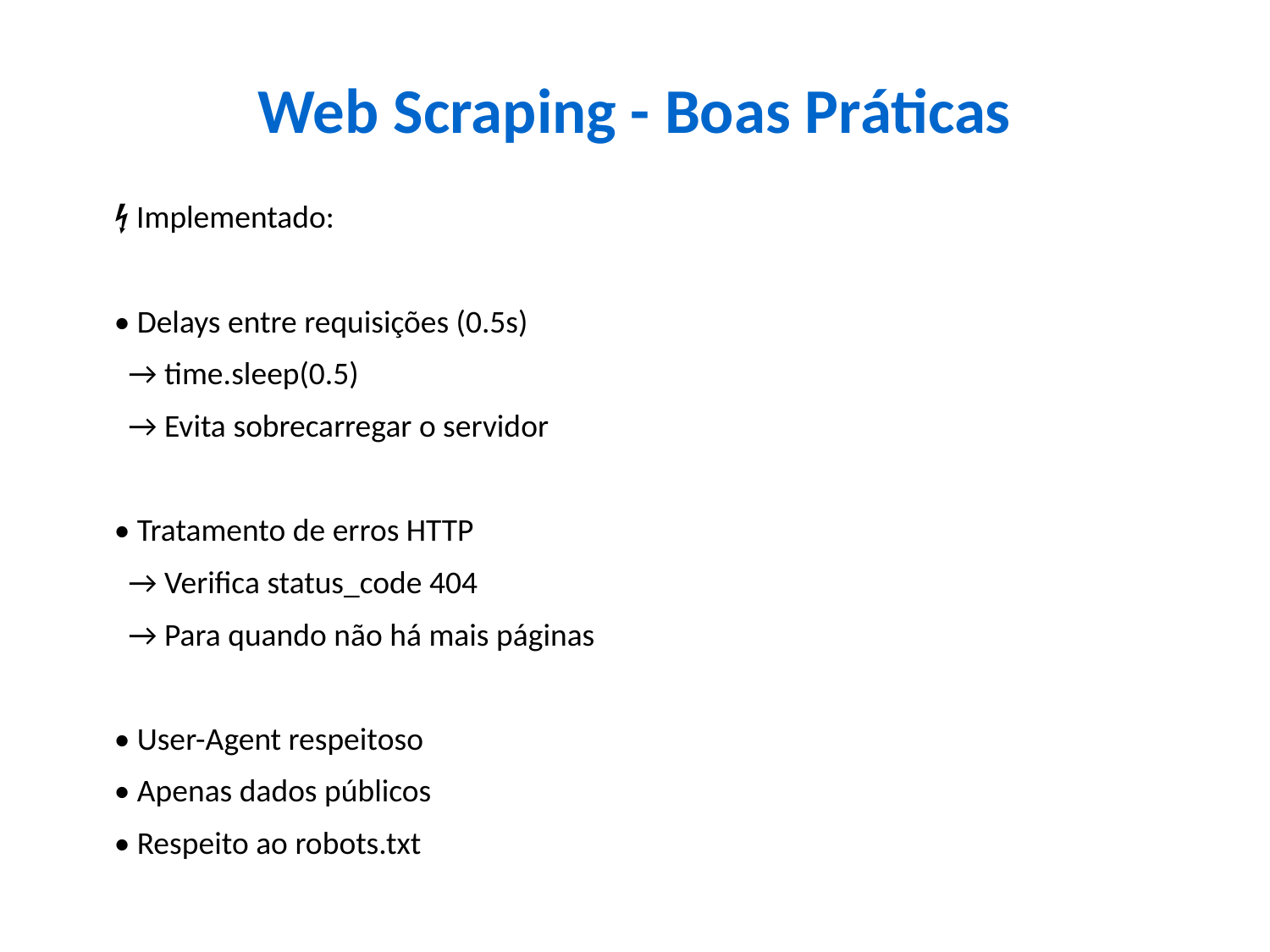

Web Scraping - Boas Práticas
⚡ Implementado:

• Delays entre requisições (0.5s)
  → time.sleep(0.5)
  → Evita sobrecarregar o servidor

• Tratamento de erros HTTP
  → Verifica status_code 404
  → Para quando não há mais páginas

• User-Agent respeitoso
• Apenas dados públicos
• Respeito ao robots.txt